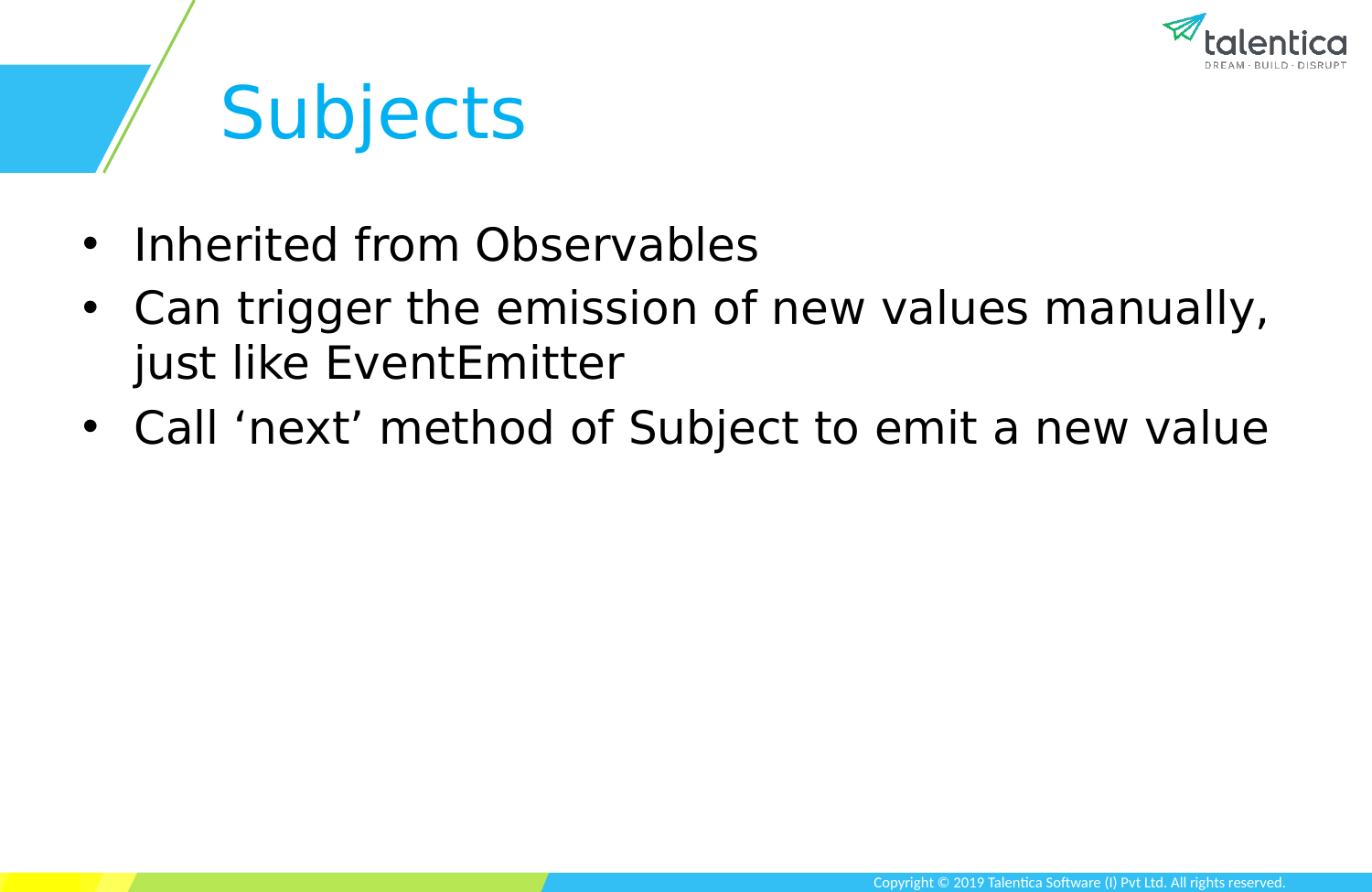

# Subjects
Inherited from Observables
Can trigger the emission of new values manually, just like EventEmitter
Call ‘next’ method of Subject to emit a new value